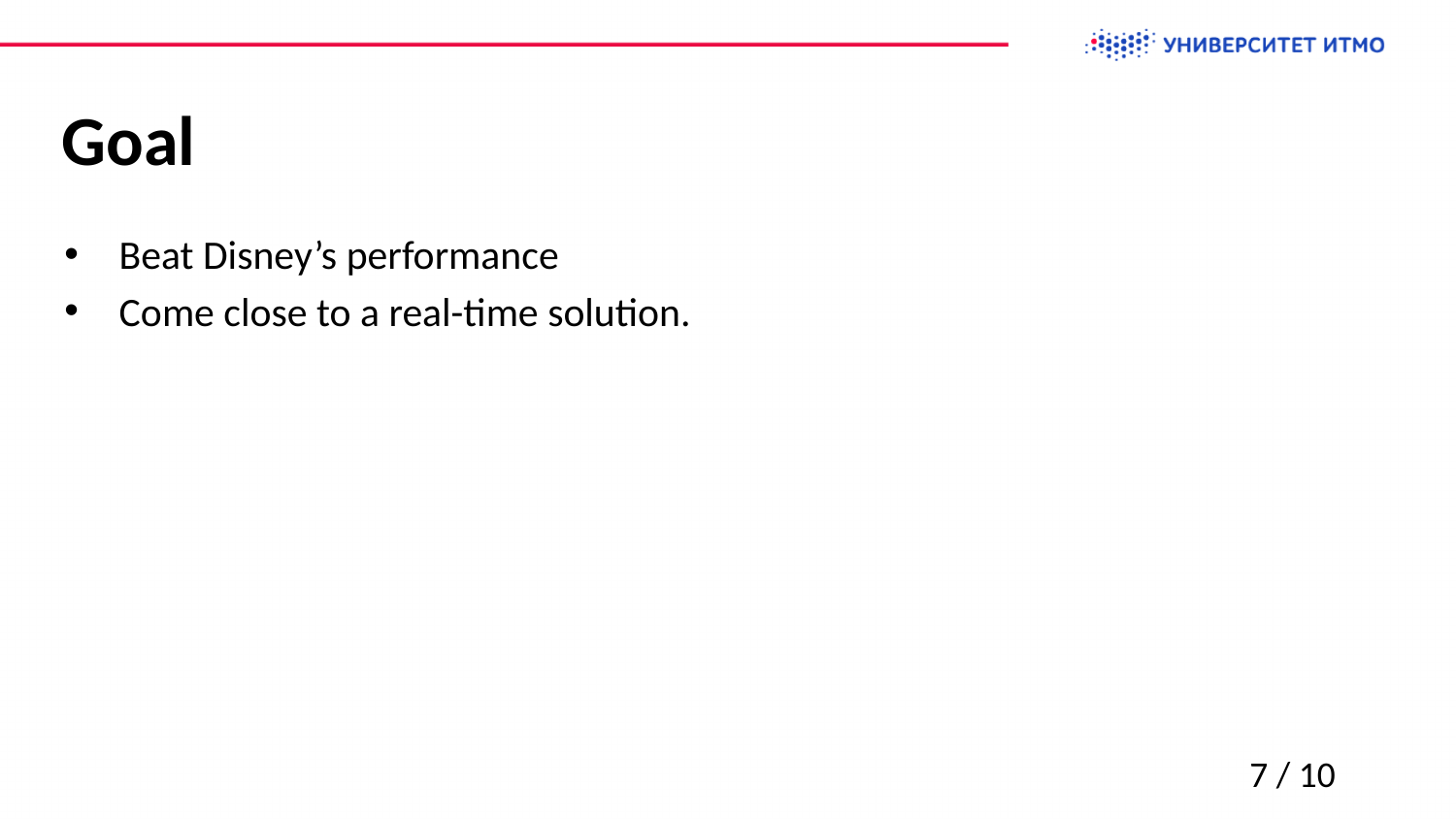

# Goal
Beat Disney’s performance
Сome close to a real-time solution.